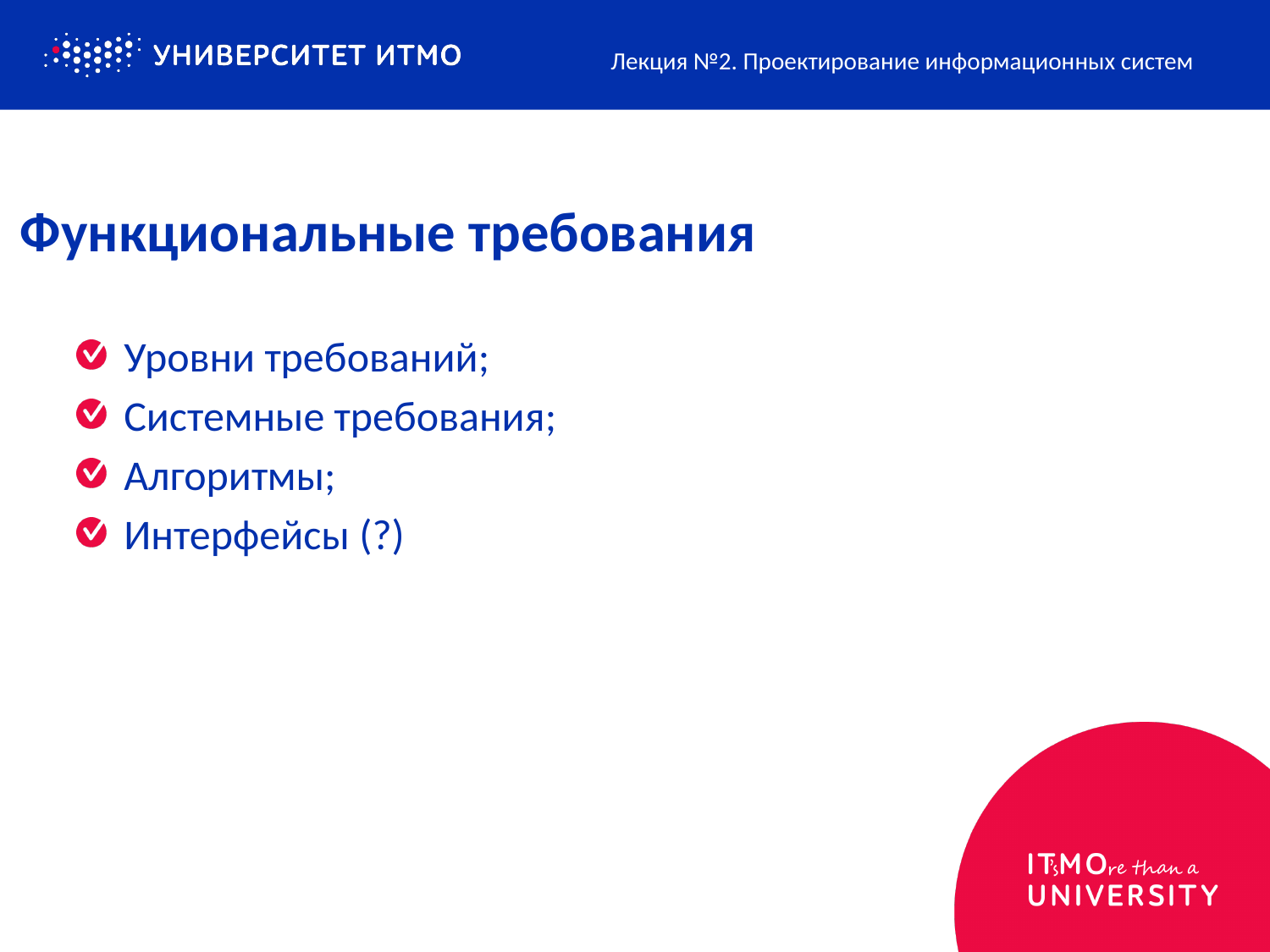

Лекция №2. Проектирование информационных систем
# Функциональные требования
Уровни требований;
Системные требования;
Алгоритмы;
Интерфейсы (?)